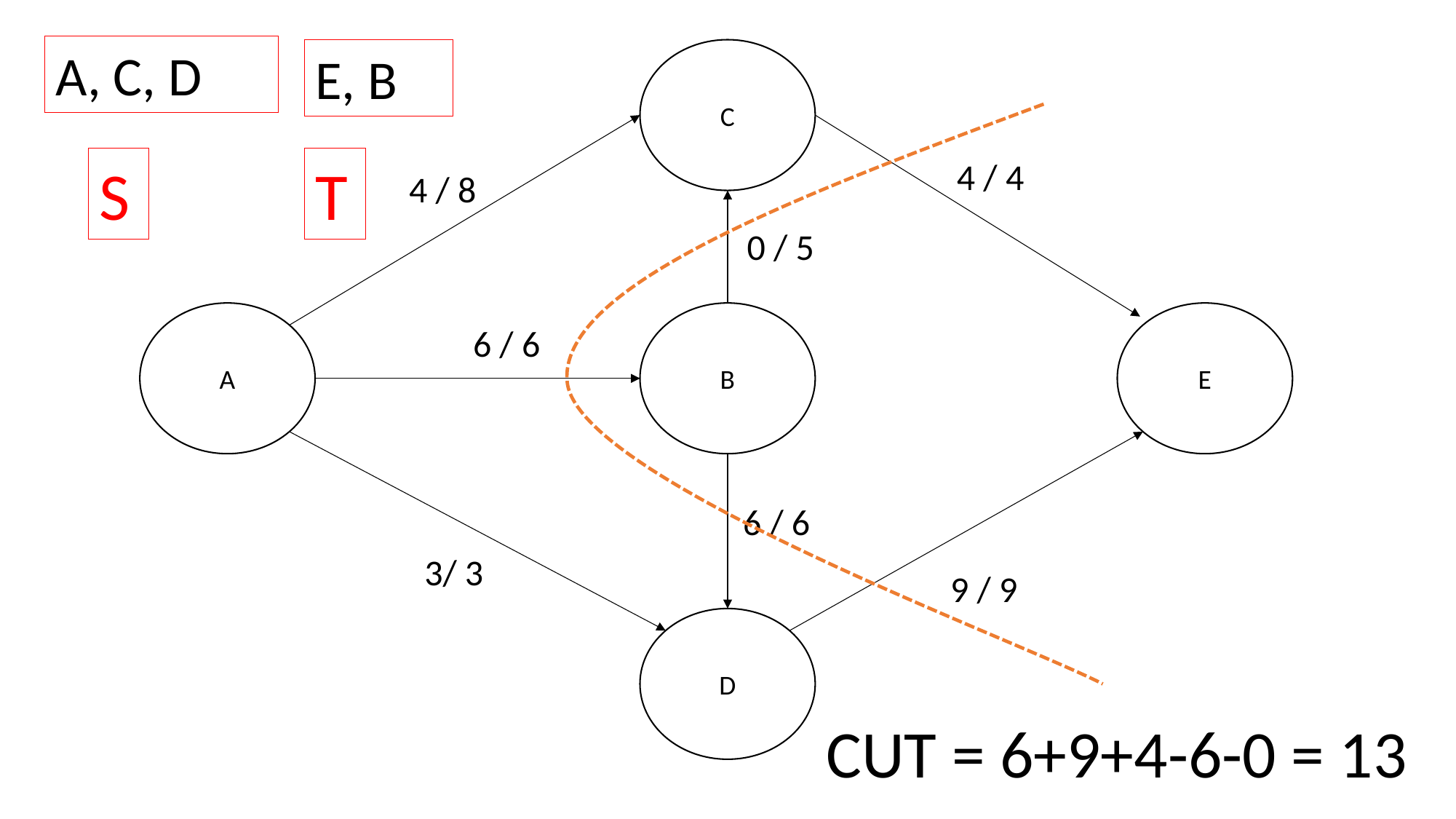

A, C, D
E, B
C

T
4 / 4
S
4 / 8
0 / 5
A
B
E
6 / 6
6 / 6
3/ 3
9 / 9
D
CUT = 6+9+4-6-0 = 13